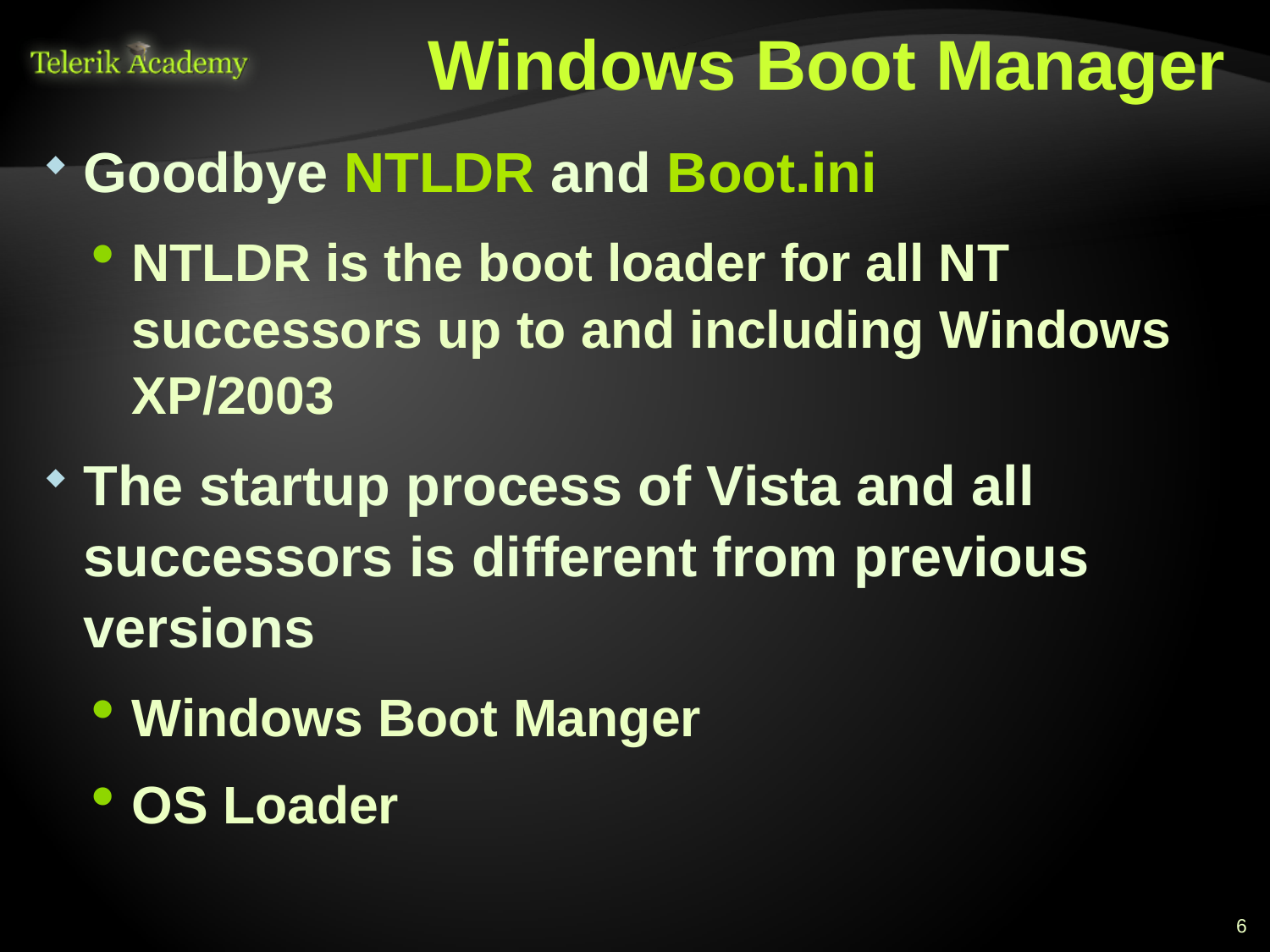

# Windows Boot Manager
Goodbye NTLDR and Boot.ini
NTLDR is the boot loader for all NT successors up to and including Windows XP/2003
The startup process of Vista and all successors is different from previous versions
Windows Boot Manger
OS Loader

6